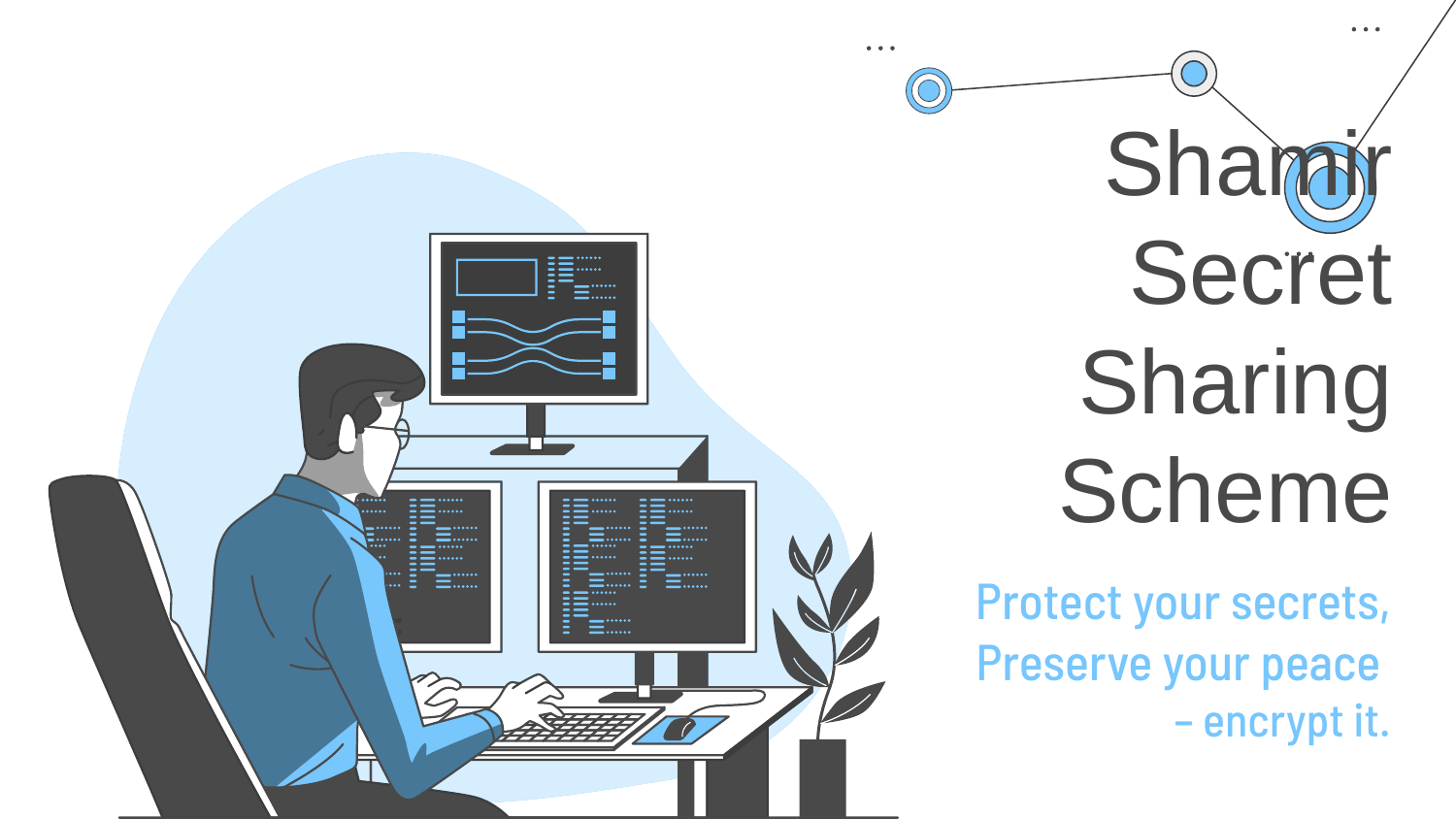

# Shamir Secret Sharing Scheme
Protect your secrets, Preserve your peace
– encrypt it.